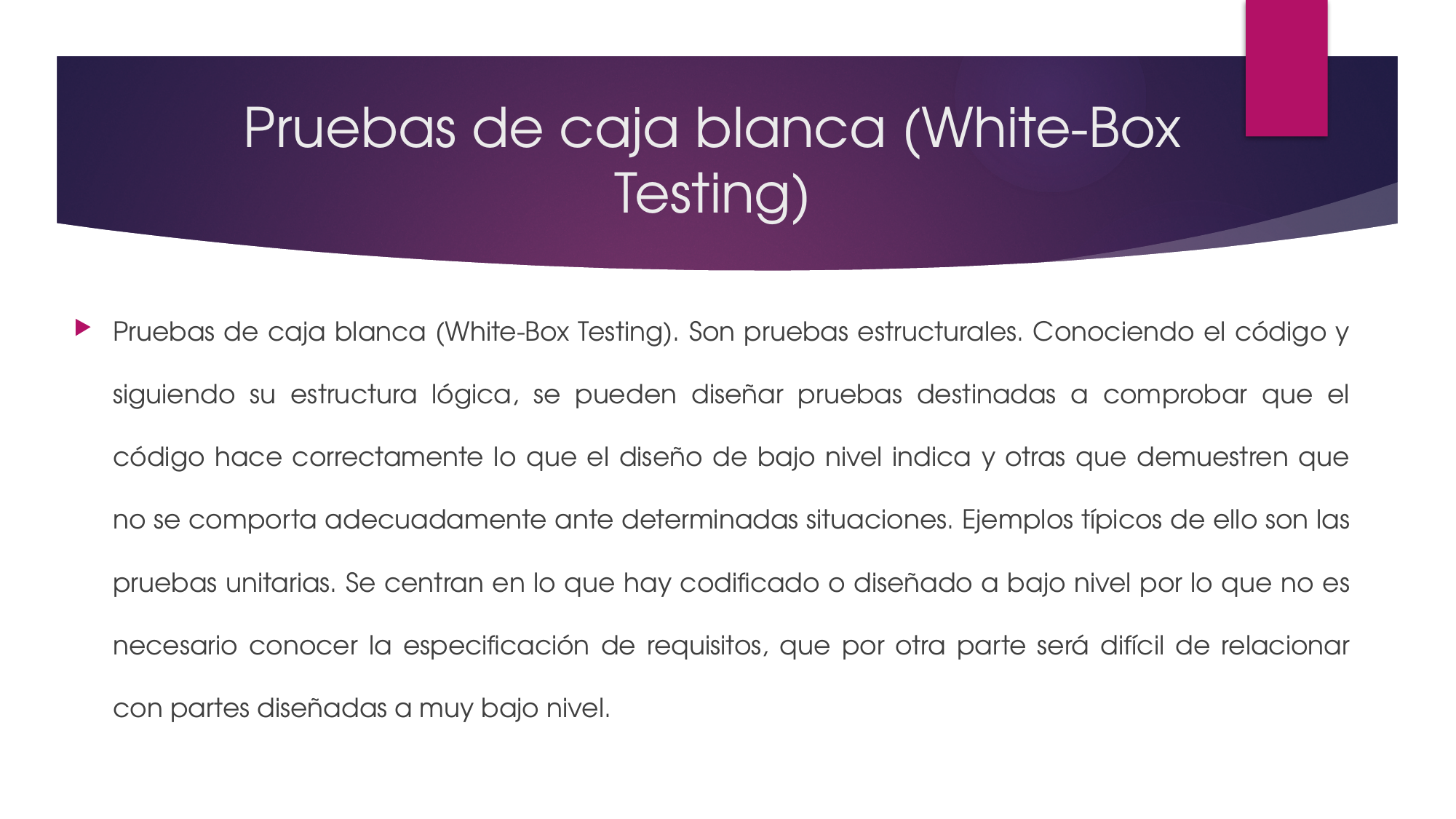

# Pruebas de caja blanca (White-Box Testing)
Pruebas de caja blanca (White-Box Testing). Son pruebas estructurales. Conociendo el código y siguiendo su estructura lógica, se pueden diseñar pruebas destinadas a comprobar que el código hace correctamente lo que el diseño de bajo nivel indica y otras que demuestren que no se comporta adecuadamente ante determinadas situaciones. Ejemplos típicos de ello son las pruebas unitarias. Se centran en lo que hay codificado o diseñado a bajo nivel por lo que no es necesario conocer la especificación de requisitos, que por otra parte será difícil de relacionar con partes diseñadas a muy bajo nivel.